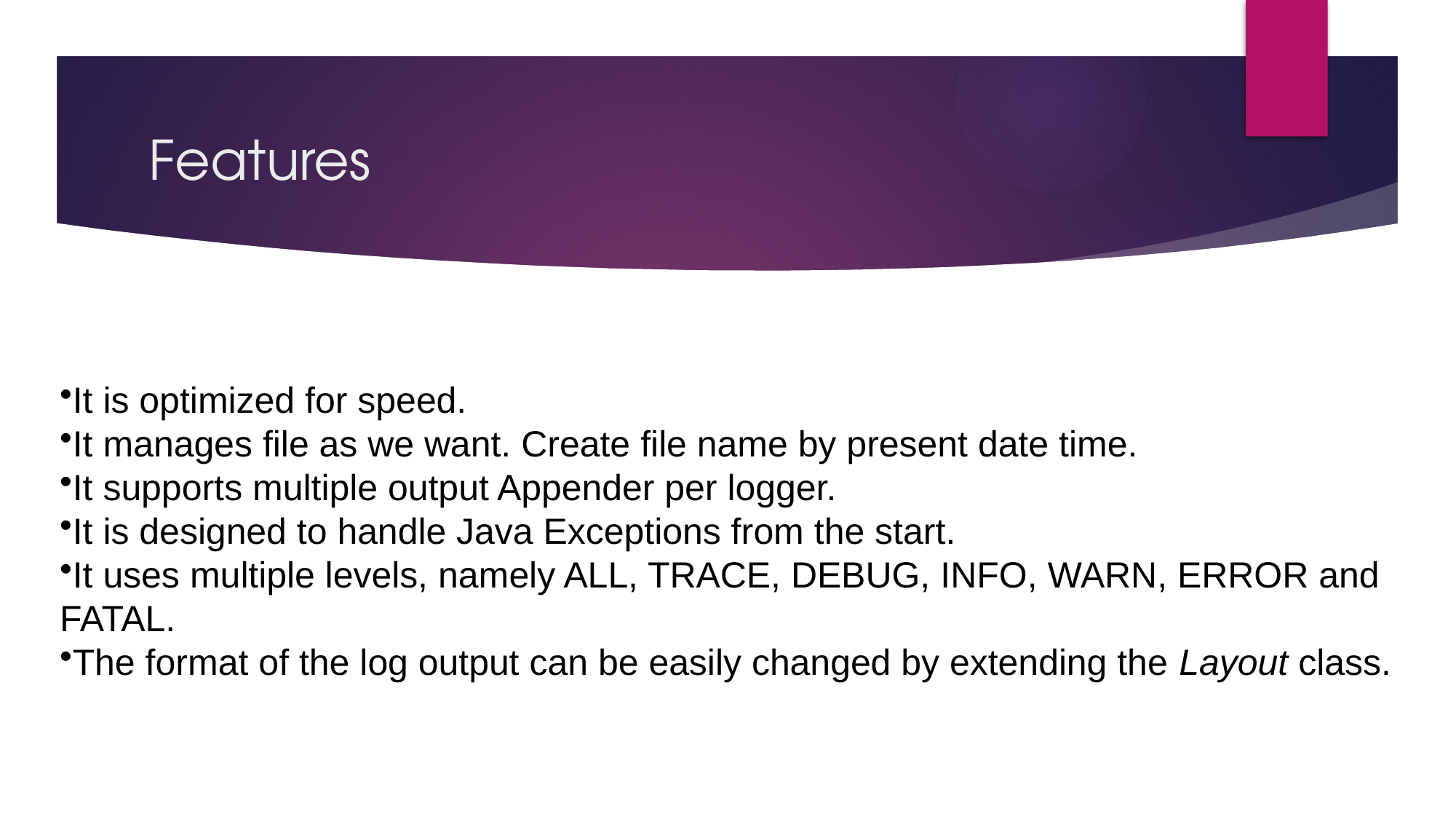

# Features
It is optimized for speed.
It manages file as we want. Create file name by present date time.
It supports multiple output Appender per logger.
It is designed to handle Java Exceptions from the start.
It uses multiple levels, namely ALL, TRACE, DEBUG, INFO, WARN, ERROR and FATAL.
The format of the log output can be easily changed by extending the Layout class.